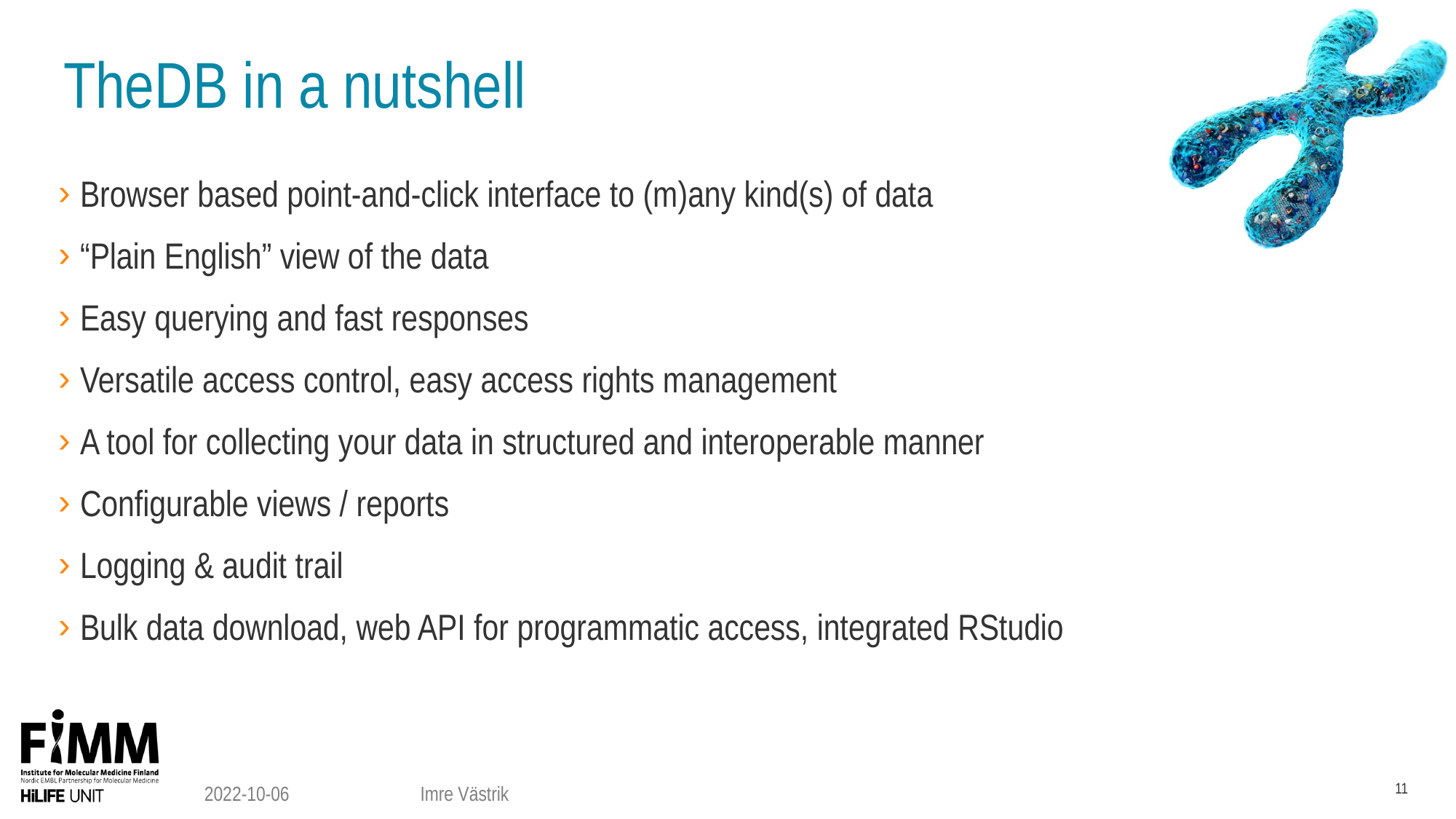

# TheDB in a nutshell
Browser based point-and-click interface to (m)any kind(s) of data
“Plain English” view of the data
Easy querying and fast responses
Versatile access control, easy access rights management
A tool for collecting your data in structured and interoperable manner
Configurable views / reports
Logging & audit trail
Bulk data download, web API for programmatic access, integrated RStudio

11
2022-10-06
Imre Västrik